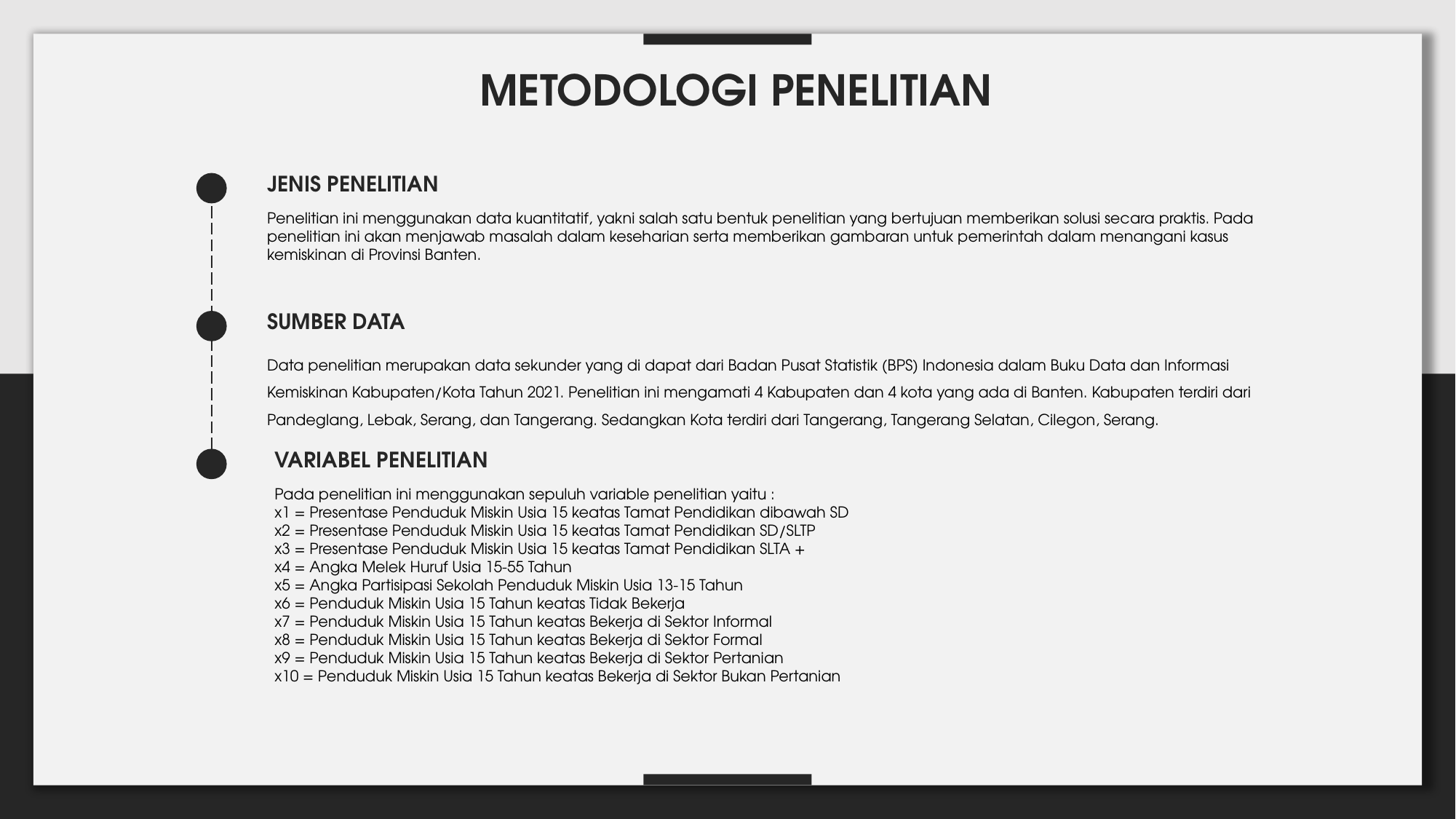

METODOLOGI PENELITIAN
JENIS PENELITIAN

Penelitian ini menggunakan data kuantitatif, yakni salah satu bentuk penelitian yang bertujuan memberikan solusi secara praktis. Pada penelitian ini akan menjawab masalah dalam keseharian serta memberikan gambaran untuk pemerintah dalam menangani kasus kemiskinan di Provinsi Banten.
SUMBER DATA

Data penelitian merupakan data sekunder yang di dapat dari Badan Pusat Statistik (BPS) Indonesia dalam Buku Data dan Informasi Kemiskinan Kabupaten/Kota Tahun 2021. Penelitian ini mengamati 4 Kabupaten dan 4 kota yang ada di Banten. Kabupaten terdiri dari Pandeglang, Lebak, Serang, dan Tangerang. Sedangkan Kota terdiri dari Tangerang, Tangerang Selatan, Cilegon, Serang.
VARIABEL PENELITIAN

Pada penelitian ini menggunakan sepuluh variable penelitian yaitu :
x1 = Presentase Penduduk Miskin Usia 15 keatas Tamat Pendidikan dibawah SD
x2 = Presentase Penduduk Miskin Usia 15 keatas Tamat Pendidikan SD/SLTP
x3 = Presentase Penduduk Miskin Usia 15 keatas Tamat Pendidikan SLTA +
x4 = Angka Melek Huruf Usia 15-55 Tahun
x5 = Angka Partisipasi Sekolah Penduduk Miskin Usia 13-15 Tahun
x6 = Penduduk Miskin Usia 15 Tahun keatas Tidak Bekerja
x7 = Penduduk Miskin Usia 15 Tahun keatas Bekerja di Sektor Informal
x8 = Penduduk Miskin Usia 15 Tahun keatas Bekerja di Sektor Formal
x9 = Penduduk Miskin Usia 15 Tahun keatas Bekerja di Sektor Pertanian
x10 = Penduduk Miskin Usia 15 Tahun keatas Bekerja di Sektor Bukan Pertanian